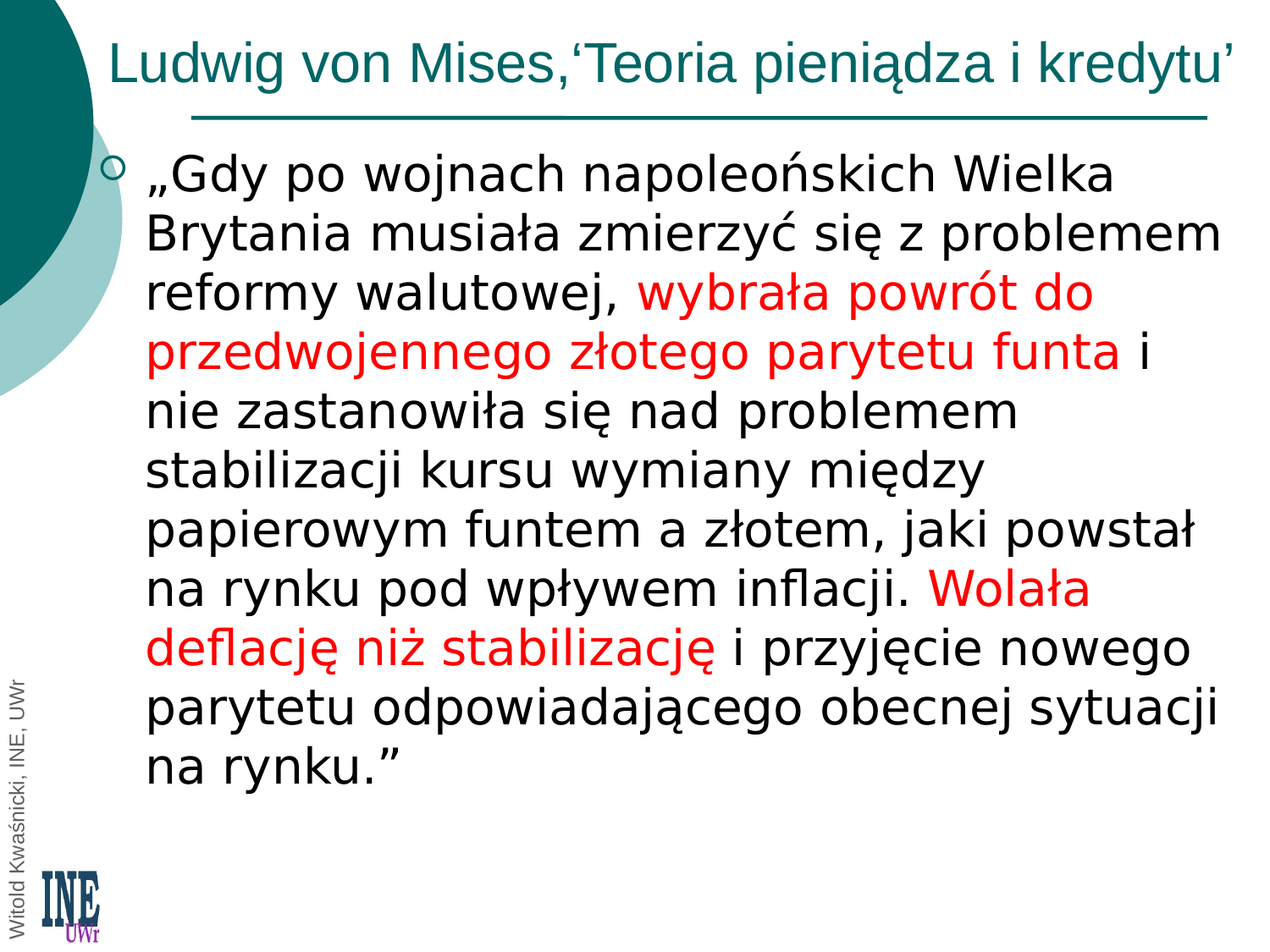

# Ludwig von Mises,‘Teoria pieniądza i kredytu’
„Gdy po wojnach napoleońskich Wielka Brytania musiała zmierzyć się z problemem reformy walutowej, wybrała powrót do przedwojennego złotego parytetu funta i nie zastanowiła się nad problemem stabilizacji kursu wymiany między papierowym funtem a złotem, jaki powstał na rynku pod wpływem inflacji. Wolała deflację niż stabilizację i przyjęcie nowego parytetu odpowiadającego obecnej sytuacji na rynku.”